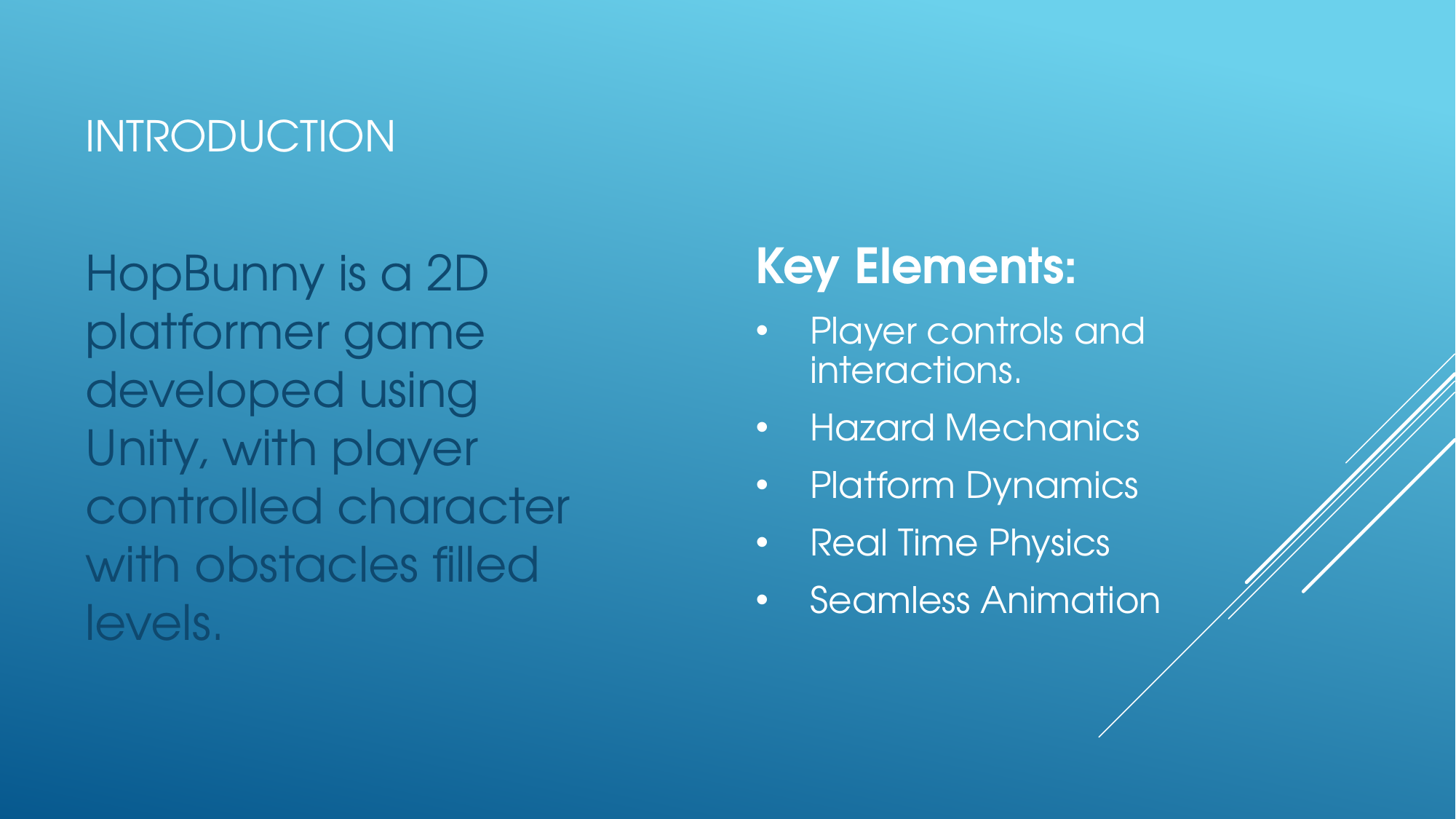

NOTE:
To change images on this slide, select a picture and delete it. Then click the Insert Picture icon
in the placeholder to insert your own image.
# INTRODUCTION
HopBunny is a 2D platformer game developed using Unity, with player controlled character with obstacles filled levels.

Key Elements:
Player controls and interactions.
Hazard Mechanics
Platform Dynamics
Real Time Physics
Seamless Animation